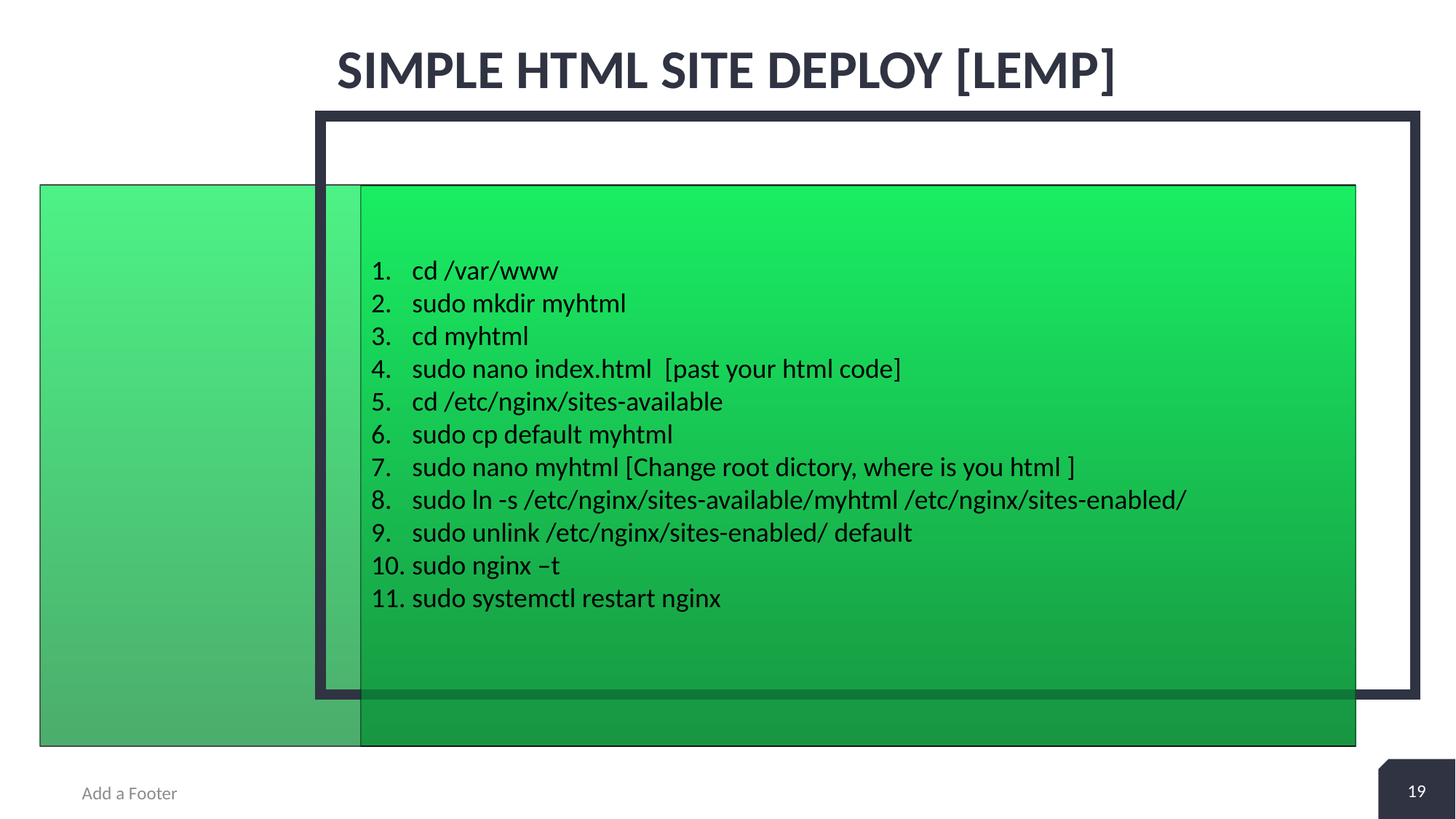

# Simple Html site deploy [LEMP]

2

cd /var/www
sudo mkdir myhtml
cd myhtml
sudo nano index.html  [past your html code]
cd /etc/nginx/sites-available
sudo cp default myhtml
sudo nano myhtml [Change root dictory, where is you html ]
sudo ln -s /etc/nginx/sites-available/myhtml /etc/nginx/sites-enabled/
sudo unlink /etc/nginx/sites-enabled/ default
sudo nginx –t
sudo systemctl restart nginx

+
t
19
Add a Footer